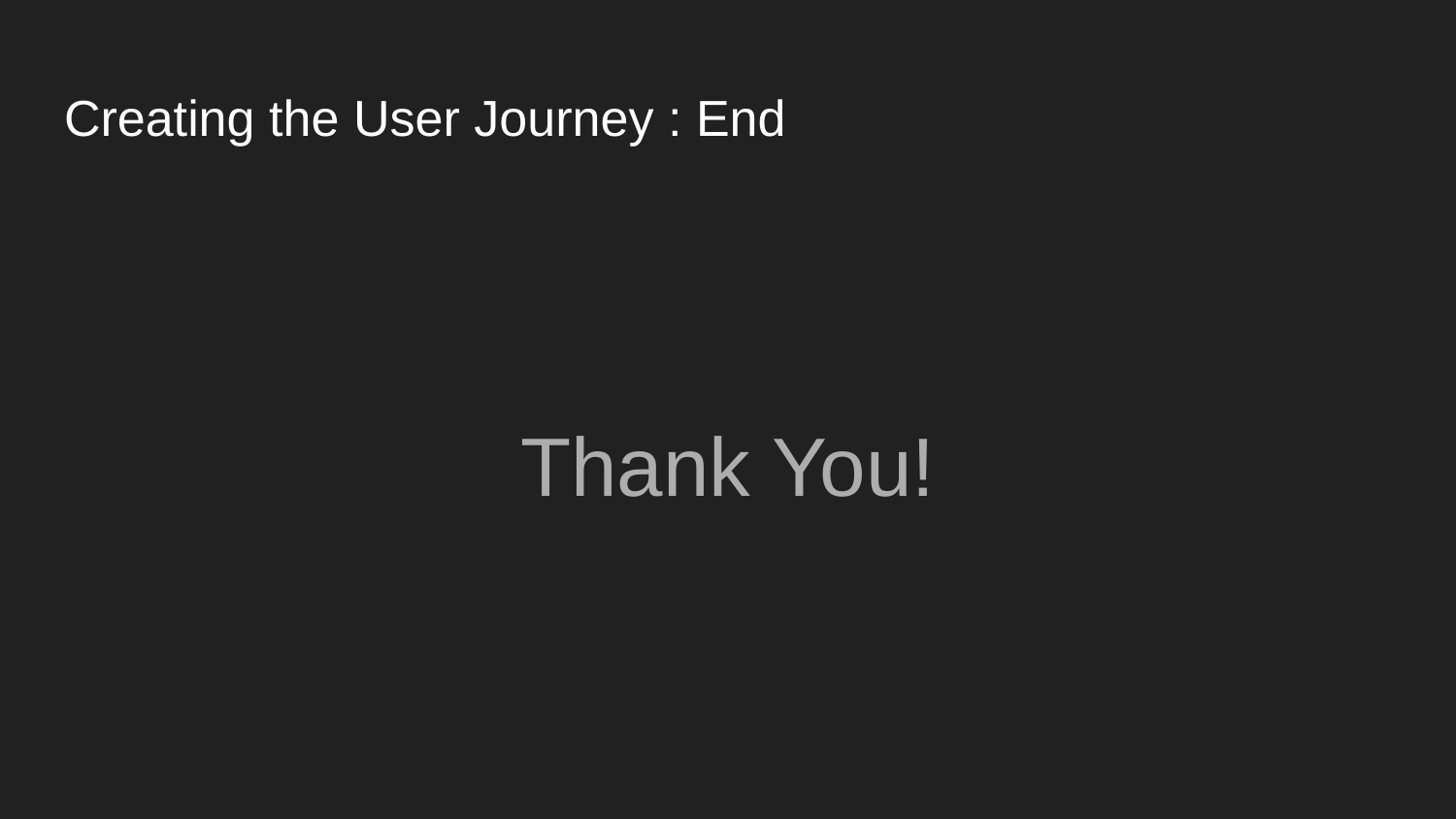

# Creating the User Journey : End
Thank You!